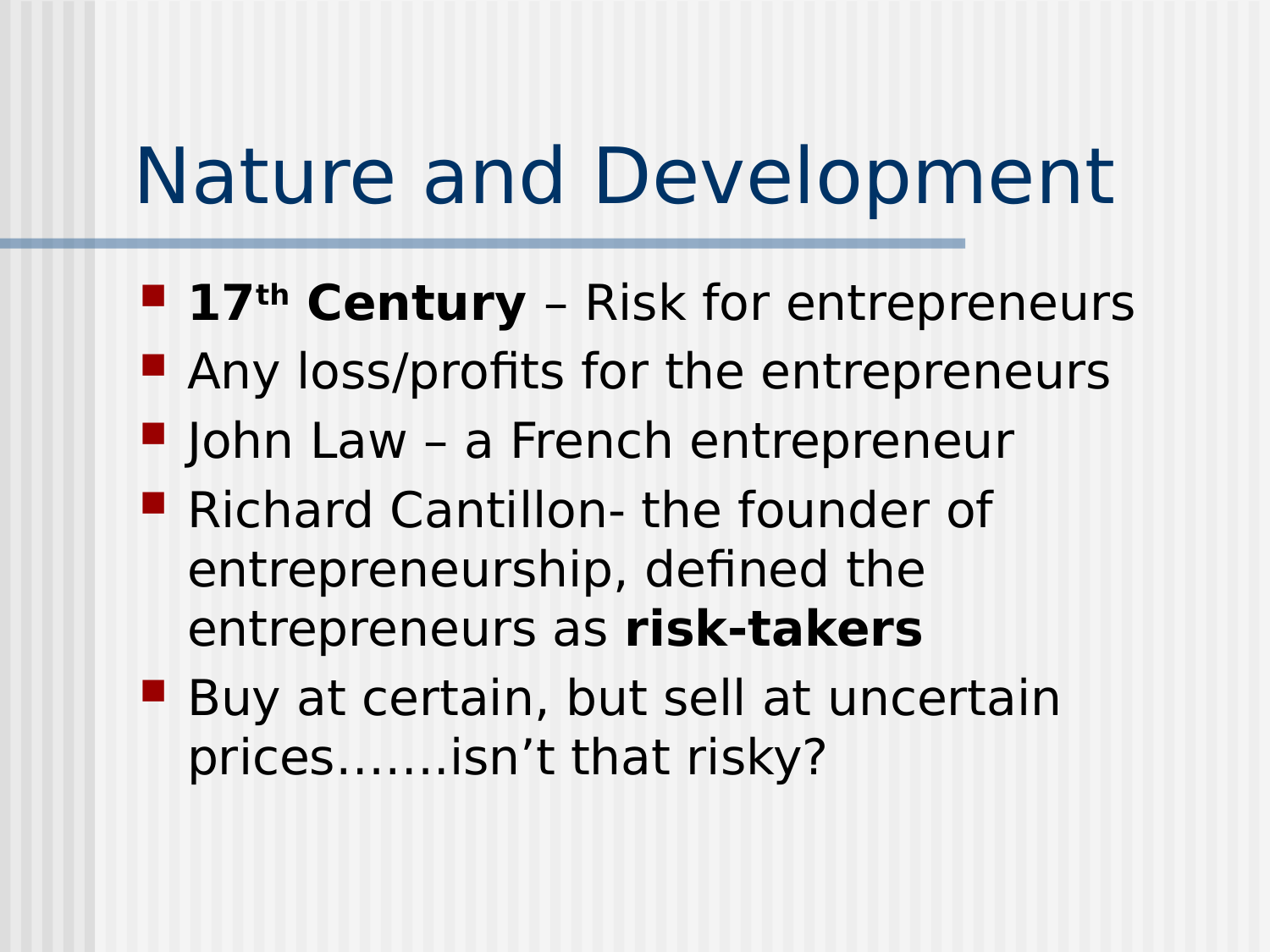

# Nature and Development
17th Century – Risk for entrepreneurs
Any loss/profits for the entrepreneurs
John Law – a French entrepreneur
Richard Cantillon- the founder of entrepreneurship, defined the entrepreneurs as risk-takers
Buy at certain, but sell at uncertain prices…….isn’t that risky?